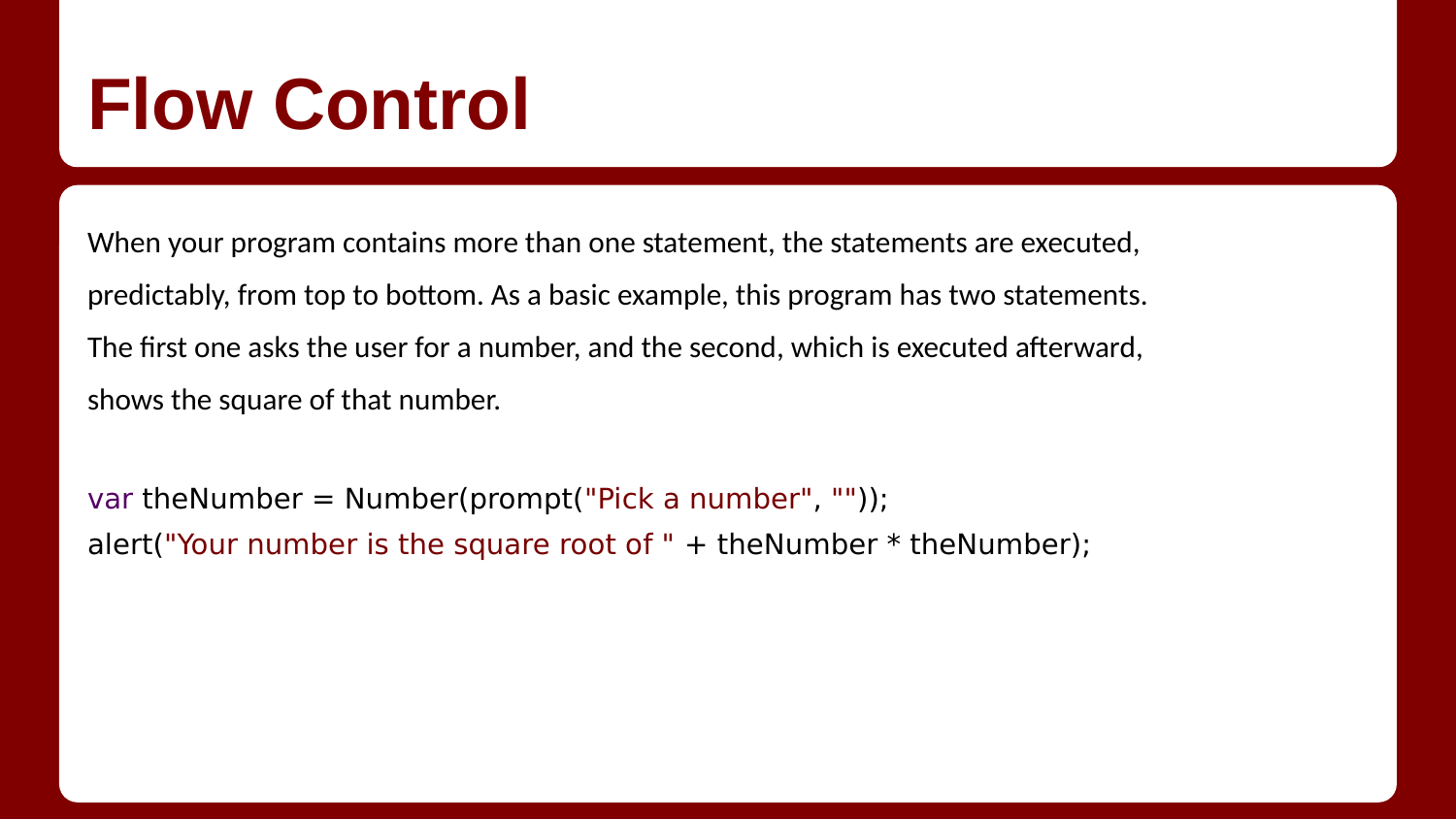

# Flow Control
When your program contains more than one statement, the statements are executed,
predictably, from top to bottom. As a basic example, this program has two statements.
The first one asks the user for a number, and the second, which is executed afterward,
shows the square of that number.

var theNumber = Number(prompt("Pick a number", ""));
alert("Your number is the square root of " + theNumber * theNumber);